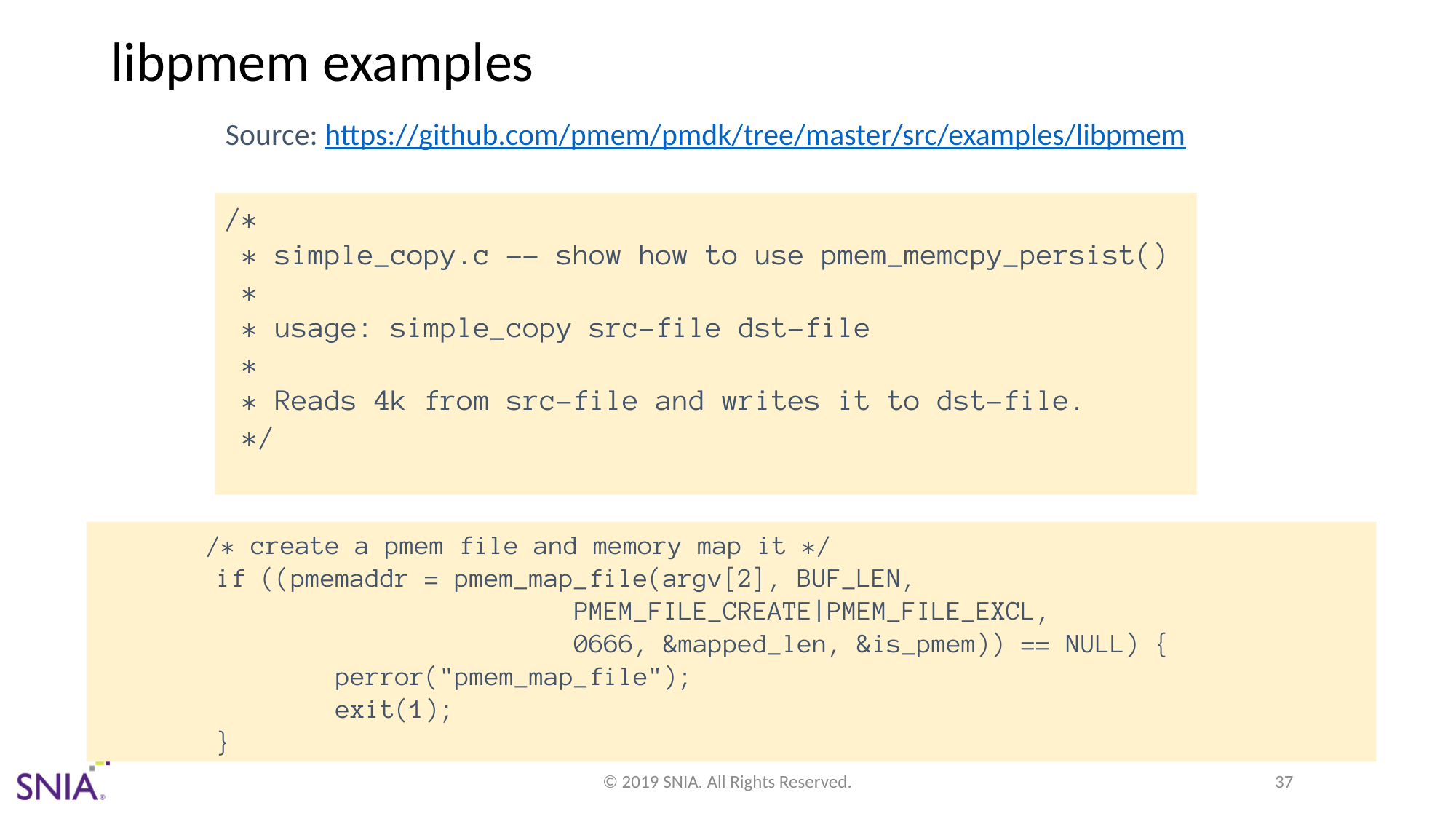

# libpmem examples
Source: https://github.com/pmem/pmdk/tree/master/src/examples/libpmem
/*
 * simple_copy.c -- show how to use pmem_memcpy_persist()
 *
 * usage: simple_copy src-file dst-file
 *
 * Reads 4k from src-file and writes it to dst-file.
 */

	/* create a pmem file and memory map it */
        if ((pmemaddr = pmem_map_file(argv[2], BUF_LEN,
                                PMEM_FILE_CREATE|PMEM_FILE_EXCL,
                                0666, &mapped_len, &is_pmem)) == NULL) {
                perror("pmem_map_file");
                exit(1);
        }
© 2019 SNIA. All Rights Reserved.
37